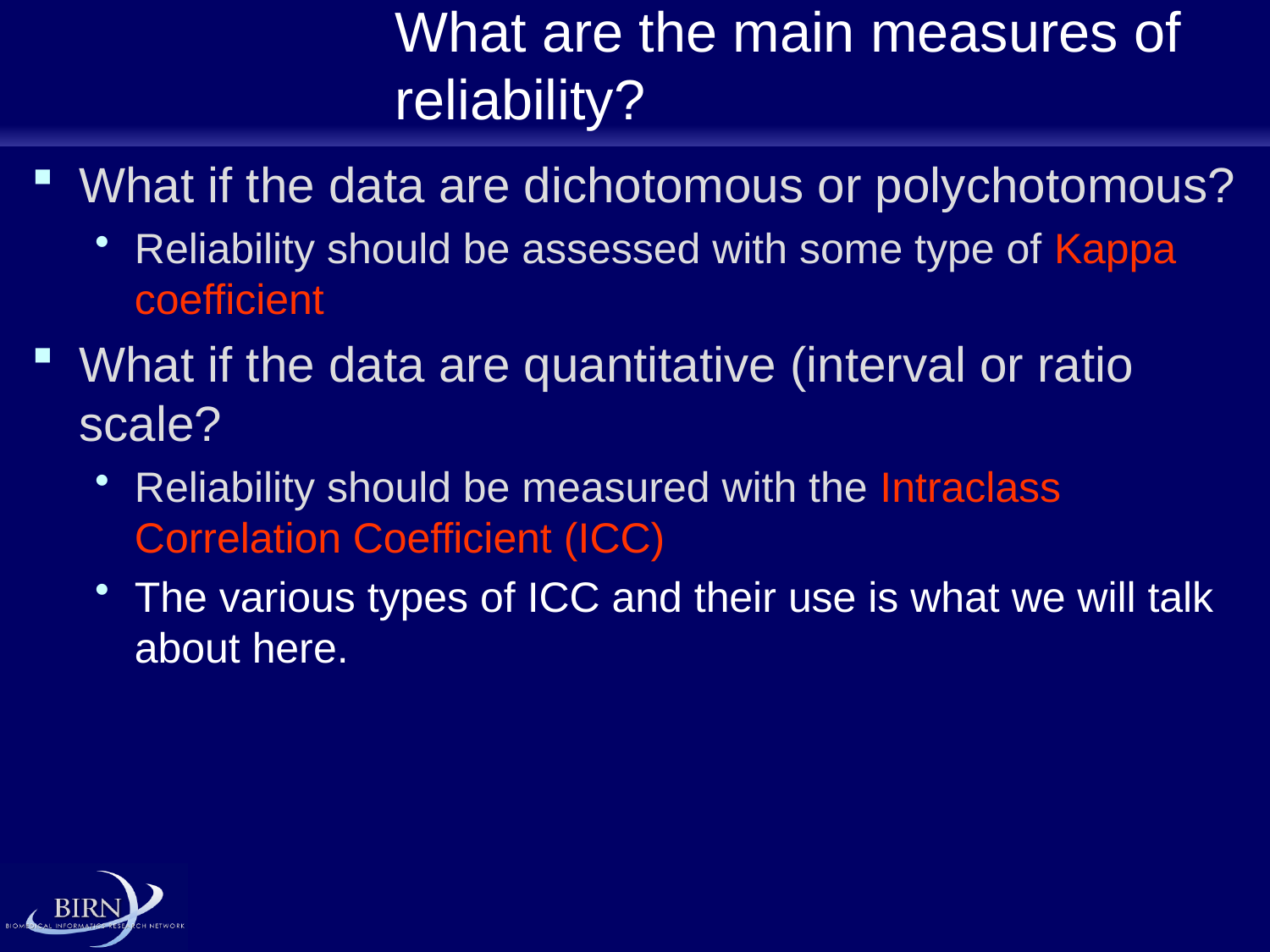

# What are the main measures of reliability?
What if the data are dichotomous or polychotomous?
Reliability should be assessed with some type of Kappa coefficient
What if the data are quantitative (interval or ratio scale?
Reliability should be measured with the Intraclass Correlation Coefficient (ICC)
The various types of ICC and their use is what we will talk about here.